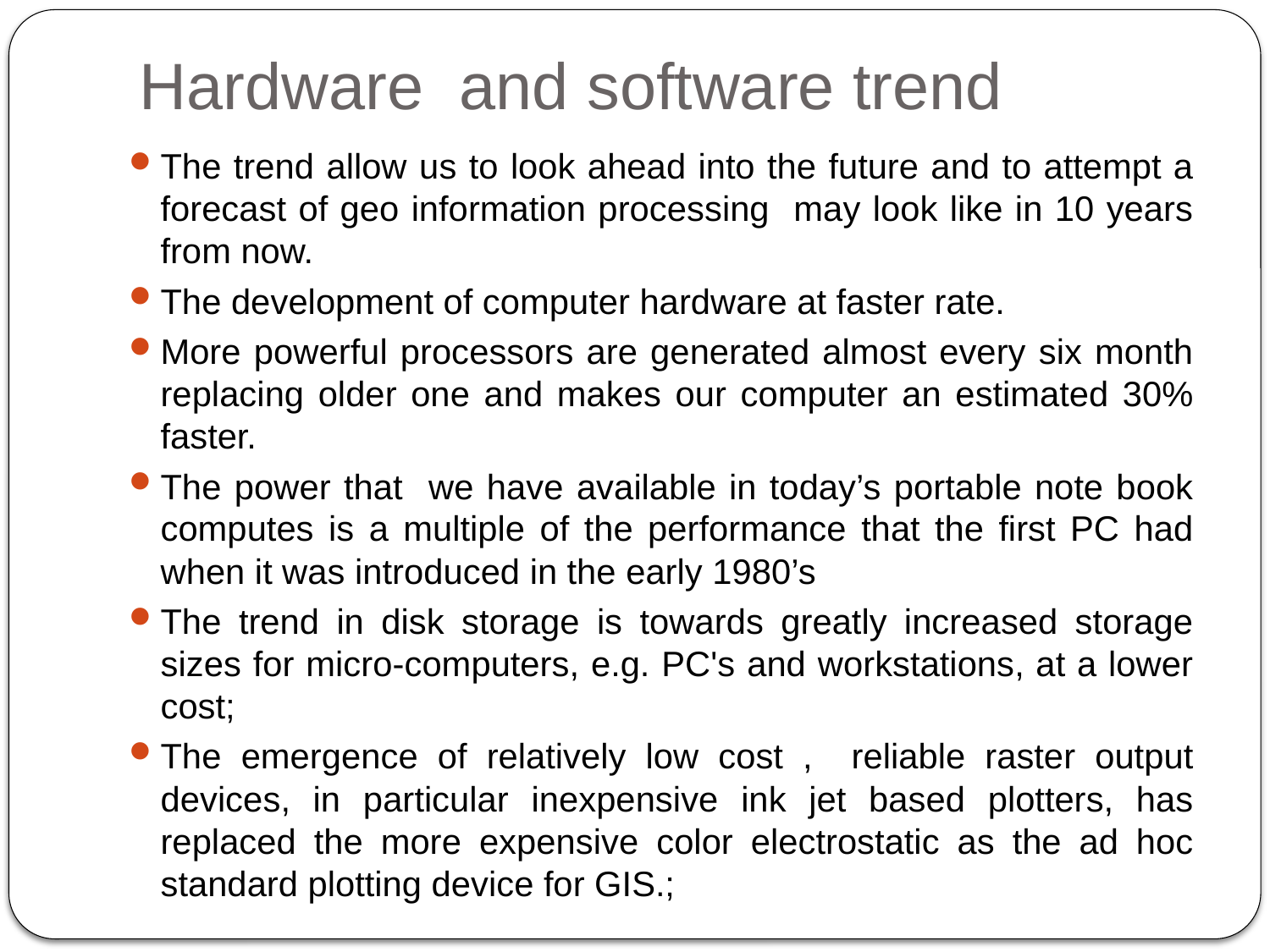

# Hardware  and software trend
The trend allow us to look ahead into the future and to attempt a forecast of geo information processing  may look like in 10 years from now.
The development of computer hardware at faster rate.
More powerful processors are generated almost every six month replacing older one and makes our computer an estimated 30% faster.
The power that  we have available in today’s portable note book computes is a multiple of the performance that the first PC had when it was introduced in the early 1980’s
The trend in disk storage is towards greatly increased storage sizes for micro-computers, e.g. PC's and workstations, at a lower cost;
The emergence of relatively low cost ,  reliable raster output devices, in particular inexpensive ink jet based plotters, has replaced the more expensive color electrostatic as the ad hoc standard plotting device for GIS.;